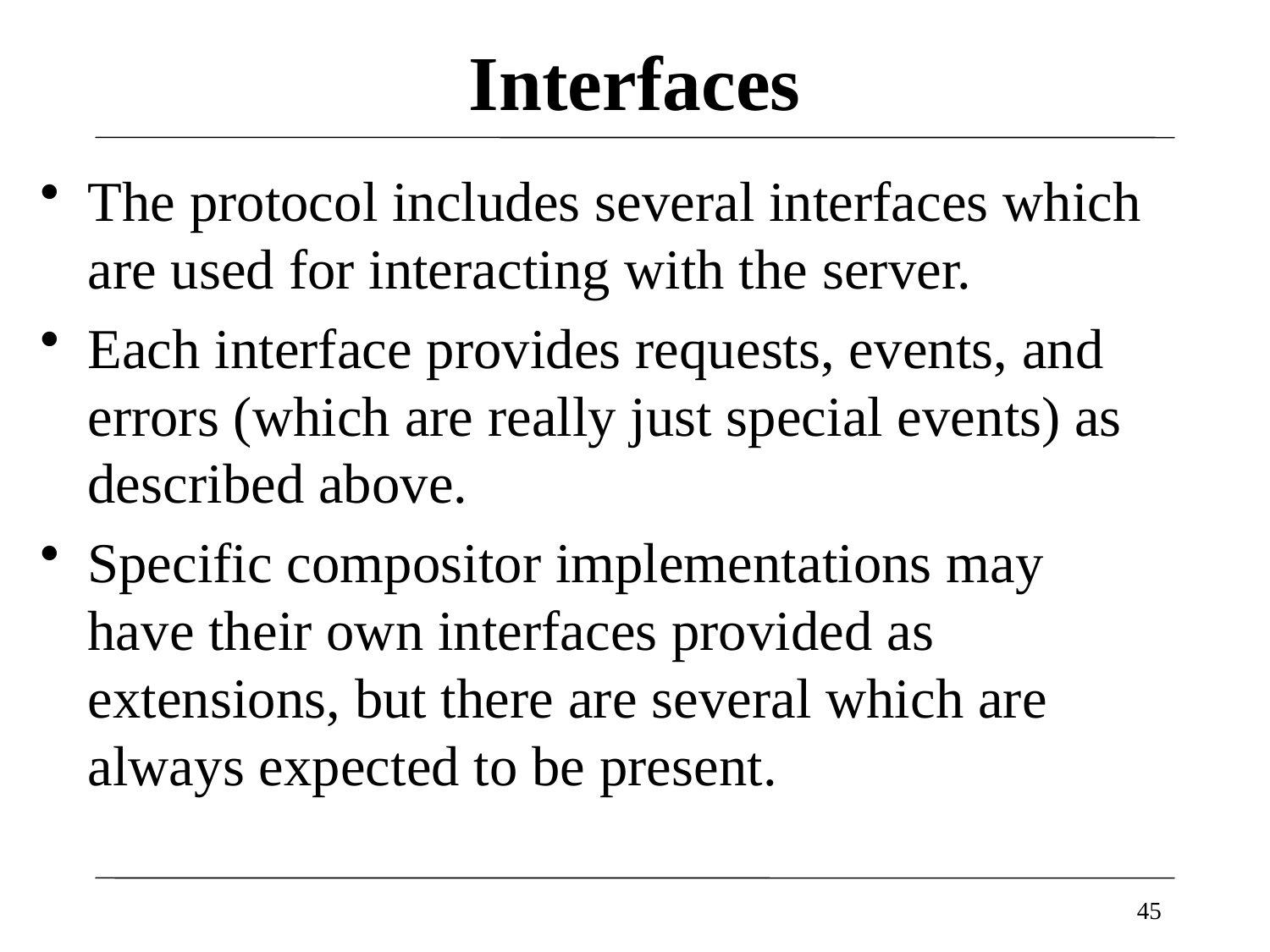

# Interfaces
The protocol includes several interfaces which are used for interacting with the server.
Each interface provides requests, events, and errors (which are really just special events) as described above.
Specific compositor implementations may have their own interfaces provided as extensions, but there are several which are always expected to be present.

45